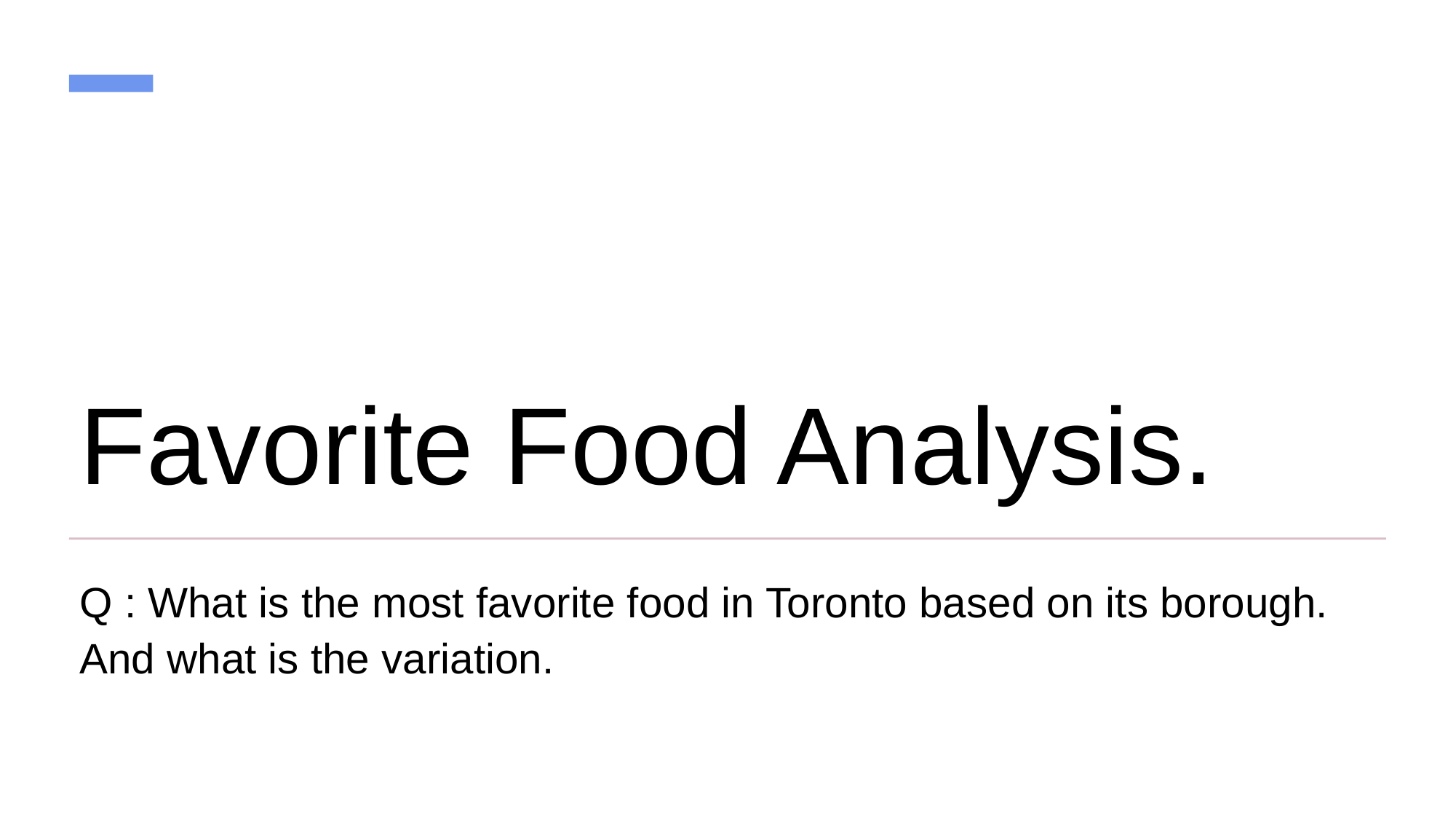

# Favorite Food Analysis.
Q : What is the most favorite food in Toronto based on its borough. And what is the variation.